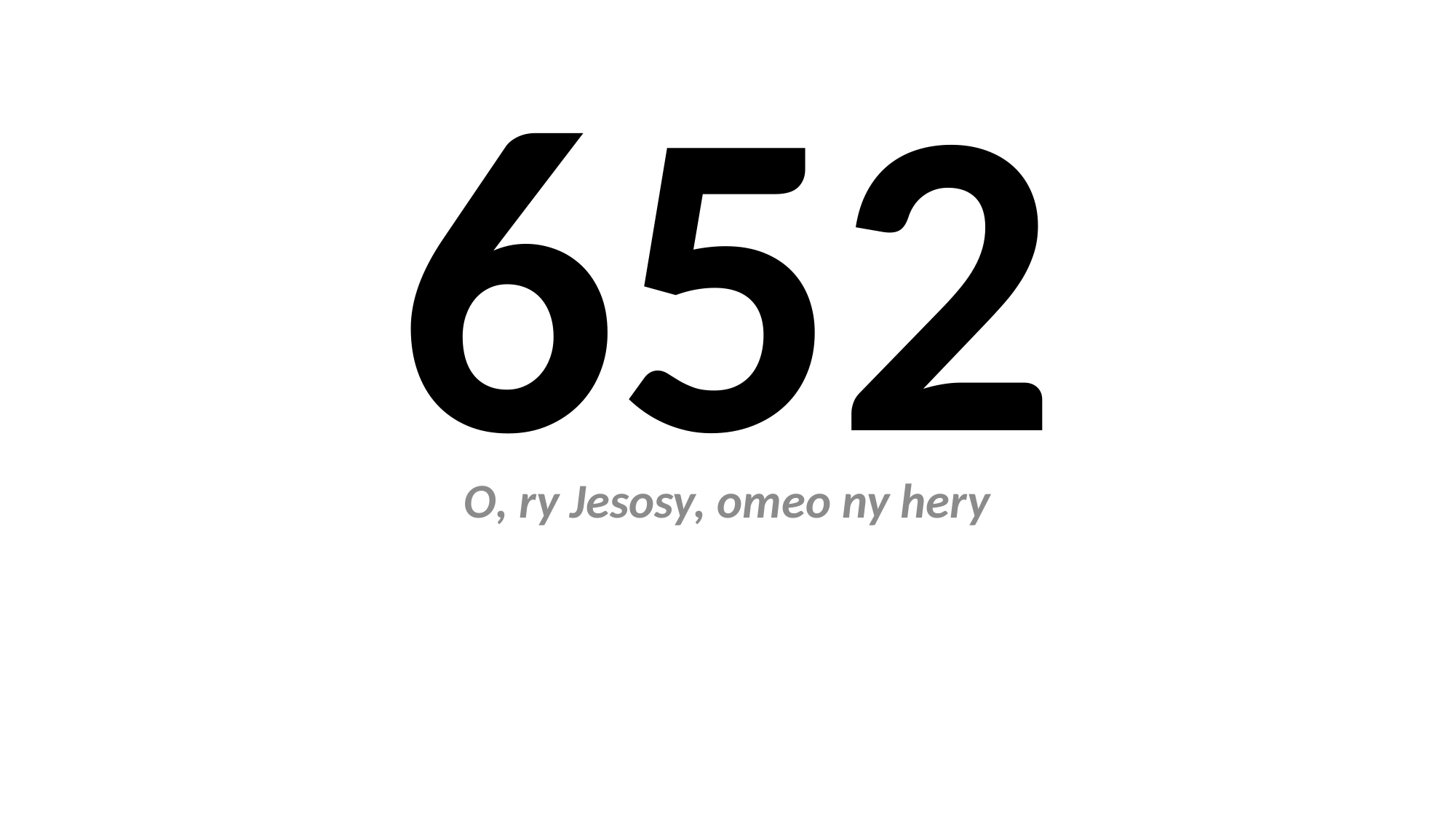

# 652
O, ry Jesosy, omeo ny hery